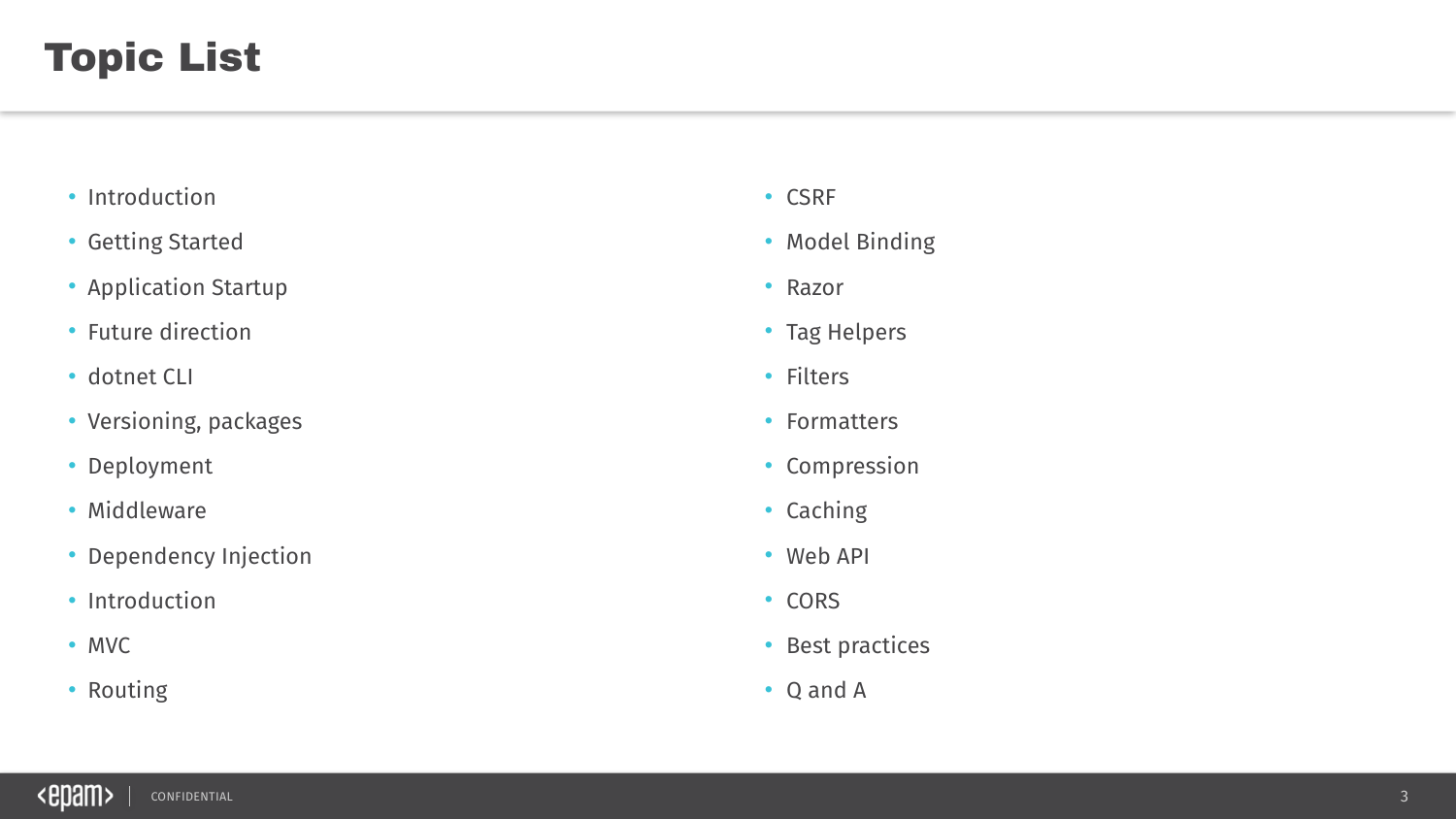

Topic List
Introduction
Getting Started
Application Startup
Future direction
dotnet CLI
Versioning, packages
Deployment
Middleware
Dependency Injection
Introduction
MVC
Routing
CSRF
Model Binding
Razor
Tag Helpers
Filters
Formatters
Compression
Caching
Web API
CORS
Best practices
Q and A